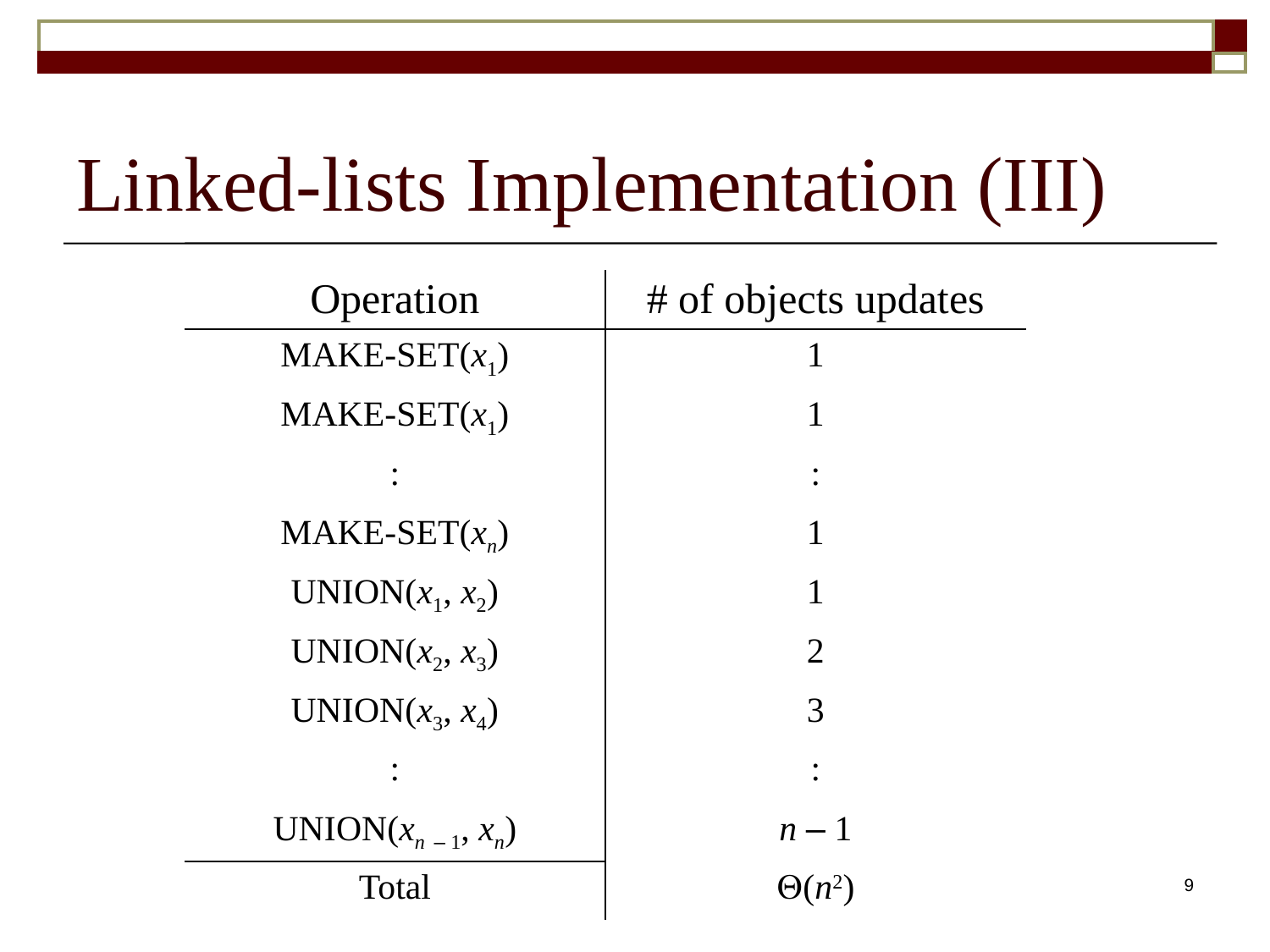

# Linked-lists Implementation (III)
| Operation | # of objects updates |
| --- | --- |
| MAKE-SET(x1) | 1 |
| MAKE-SET(x1) | 1 |
| : | : |
| MAKE-SET(xn) | 1 |
| UNION(x1, x2) | 1 |
| UNION(x2, x3) | 2 |
| UNION(x3, x4) | 3 |
| : | : |
| UNION(xn – 1, xn) | n – 1 |
| Total | Θ(n2) |
9